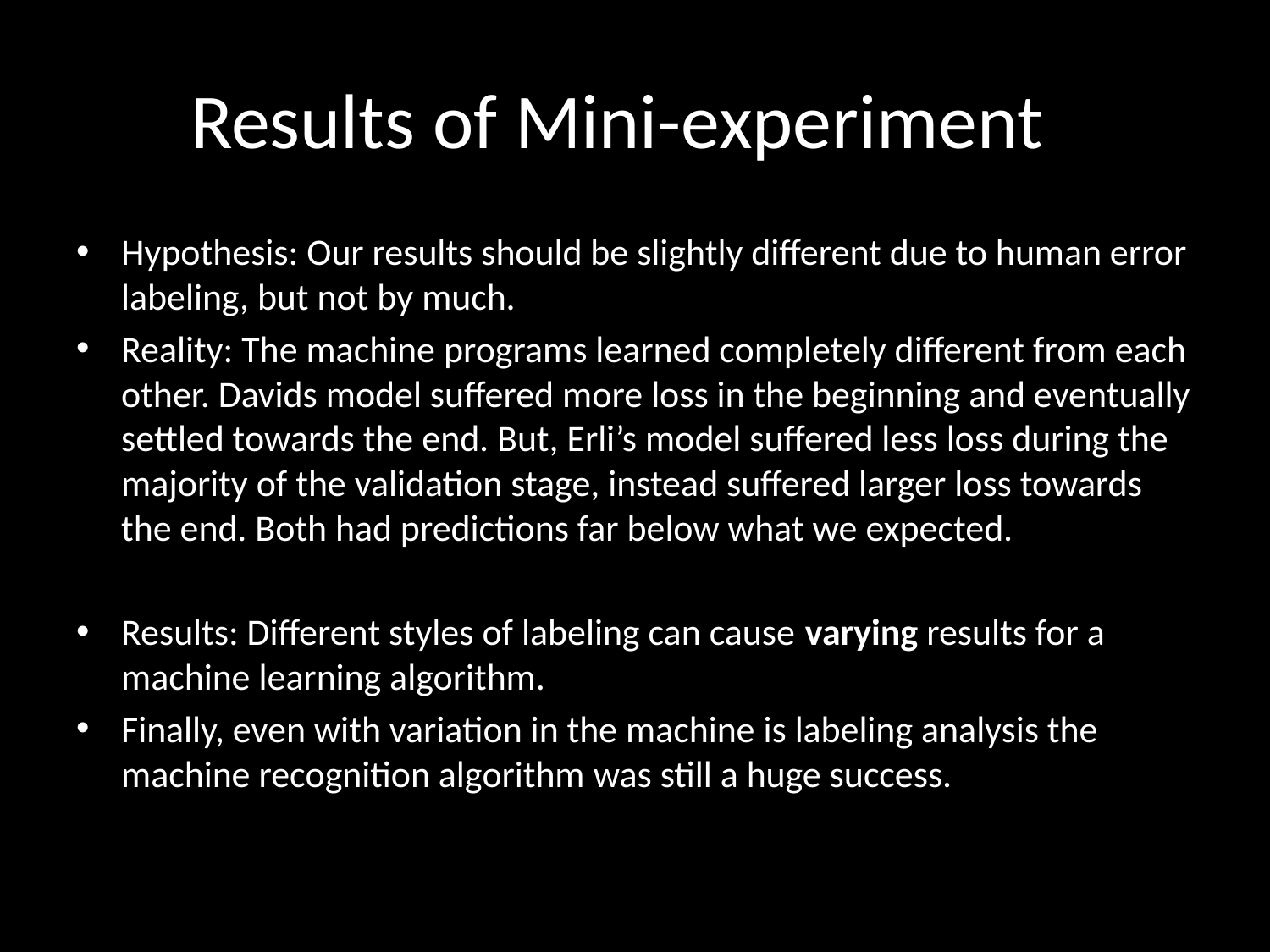

# Results of Mini-experiment
Hypothesis: Our results should be slightly different due to human error labeling, but not by much.
Reality: The machine programs learned completely different from each other. Davids model suffered more loss in the beginning and eventually settled towards the end. But, Erli’s model suffered less loss during the majority of the validation stage, instead suffered larger loss towards the end. Both had predictions far below what we expected.

Results: Different styles of labeling can cause varying results for a machine learning algorithm.
Finally, even with variation in the machine is labeling analysis the machine recognition algorithm was still a huge success.